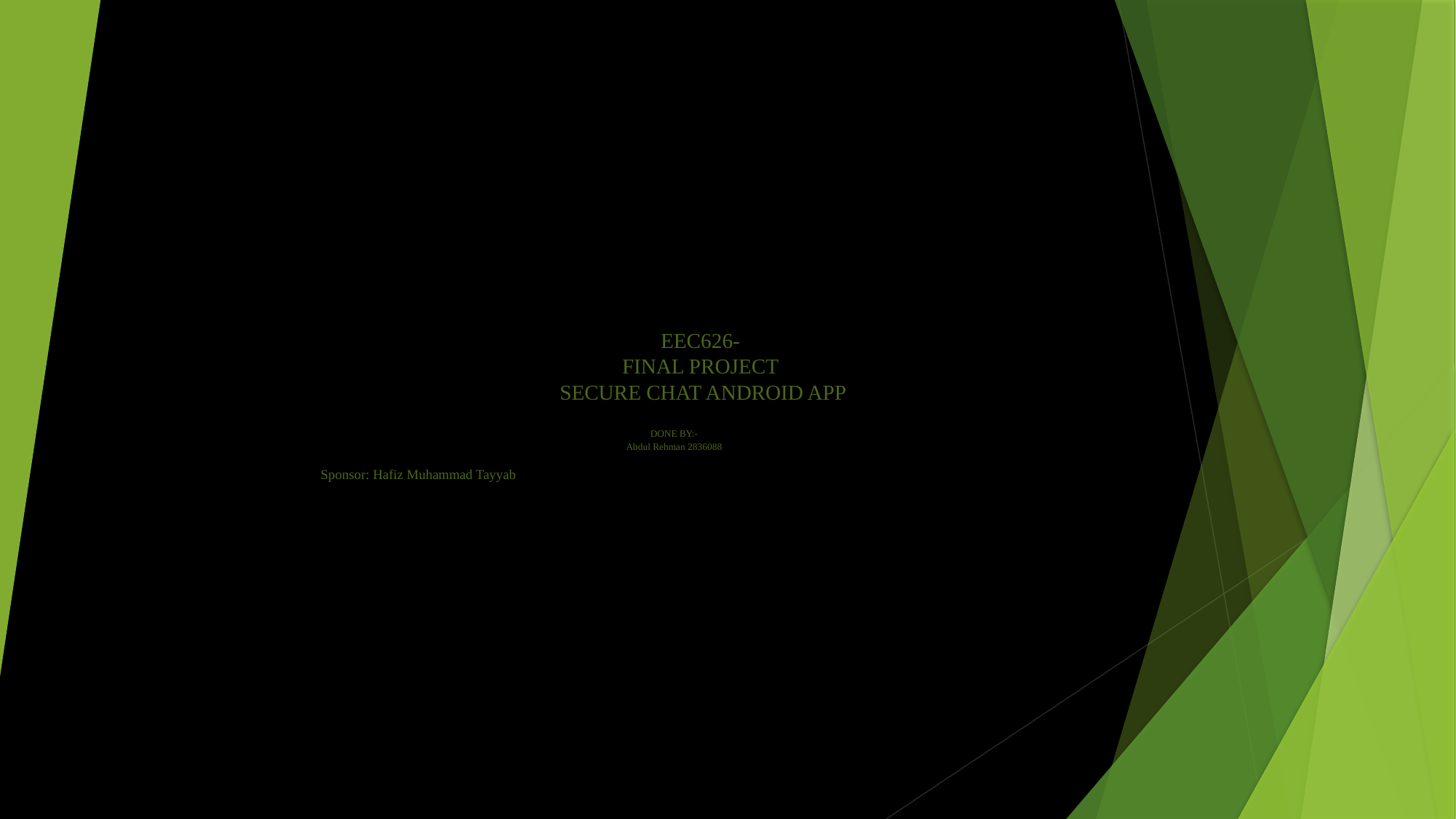

# EEC626- FINAL PROJECT SECURE CHAT ANDROID APP

DONE BY:-
Abdul Rehman 2836088

Sponsor: Hafiz Muhammad Tayyab